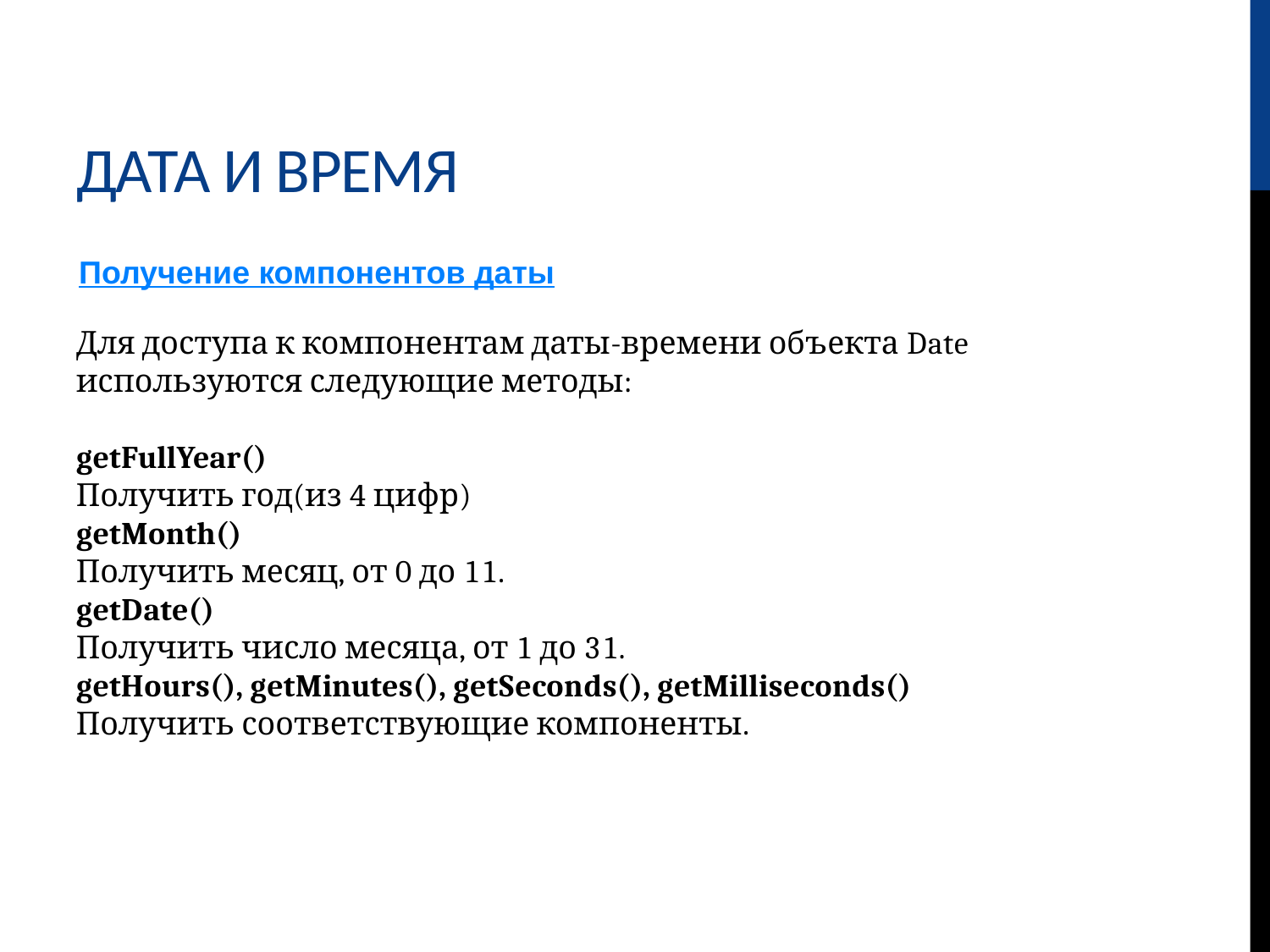

# Дата и Время
Получение компонентов даты
Для доступа к компонентам даты-времени объекта Date используются следующие методы:

getFullYear()
Получить год(из 4 цифр)
getMonth()
Получить месяц, от 0 до 11.
getDate()
Получить число месяца, от 1 до 31.
getHours(), getMinutes(), getSeconds(), getMilliseconds()
Получить соответствующие компоненты.